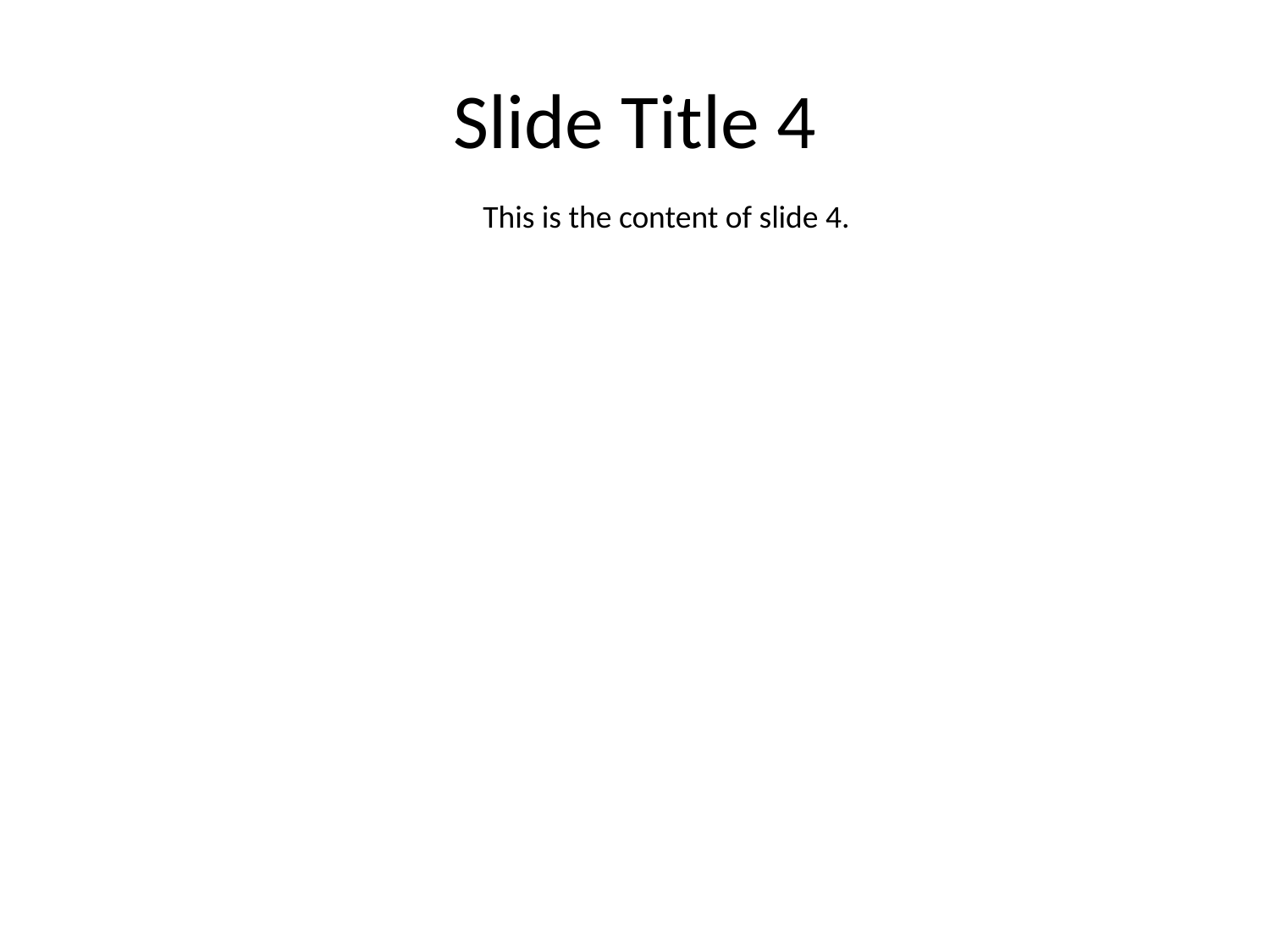

# Slide Title 4
This is the content of slide 4.